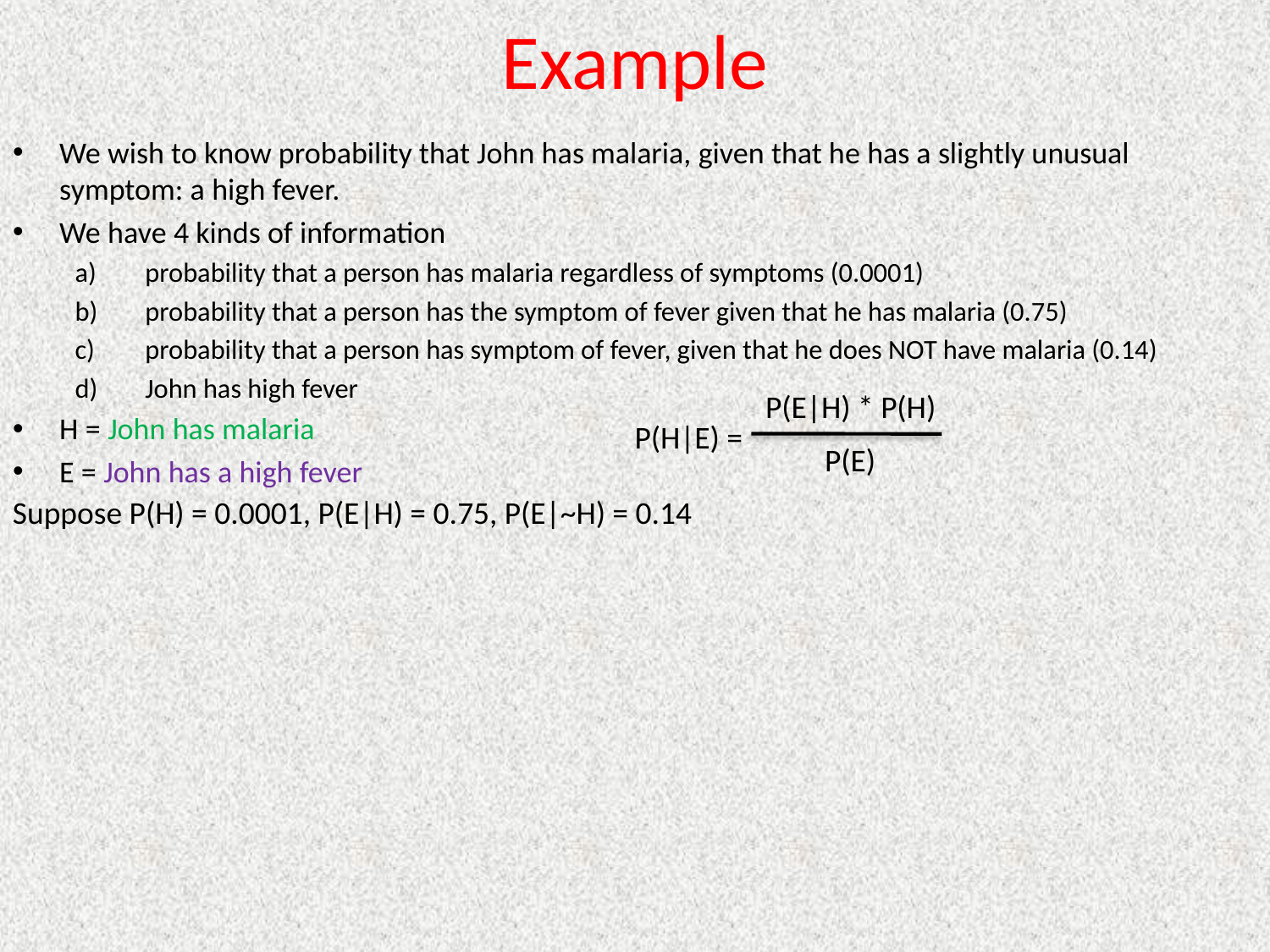

# Example
We wish to know probability that John has malaria, given that he has a slightly unusual symptom: a high fever.
We have 4 kinds of information
probability that a person has malaria regardless of symptoms (0.0001)
probability that a person has the symptom of fever given that he has malaria (0.75)
probability that a person has symptom of fever, given that he does NOT have malaria (0.14)
John has high fever
H = John has malaria
E = John has a high fever
P(E|H) * P(H)
P(H|E) =
P(E)
Suppose P(H) = 0.0001, P(E|H) = 0.75, P(E|~H) = 0.14